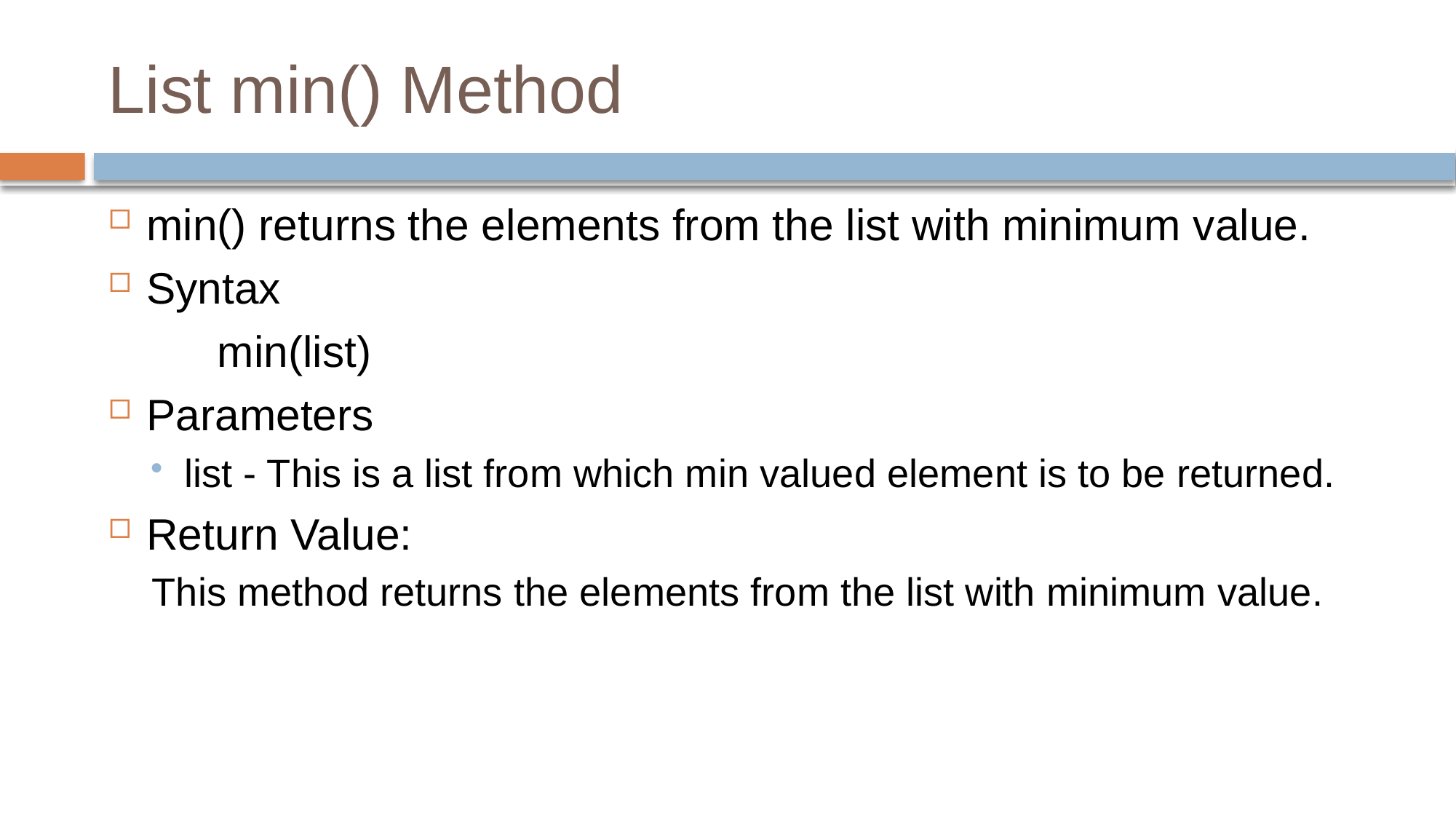

# List min() Method
min() returns the elements from the list with minimum value.
Syntax
	min(list)
Parameters
list - This is a list from which min valued element is to be returned.
Return Value:
This method returns the elements from the list with minimum value.